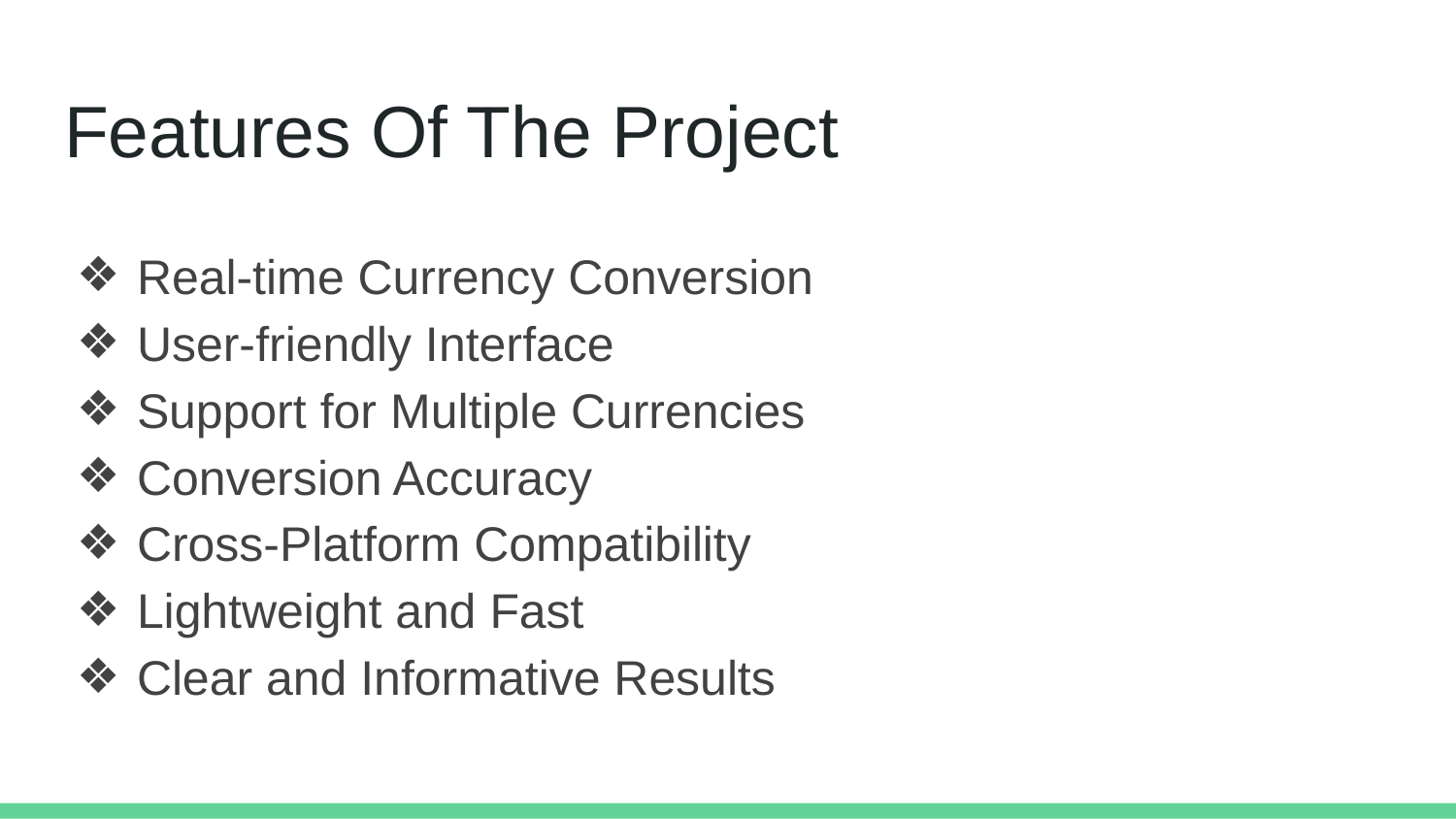

# Features Of The Project
Real-time Currency Conversion
User-friendly Interface
Support for Multiple Currencies
Conversion Accuracy
Cross-Platform Compatibility
Lightweight and Fast
Clear and Informative Results